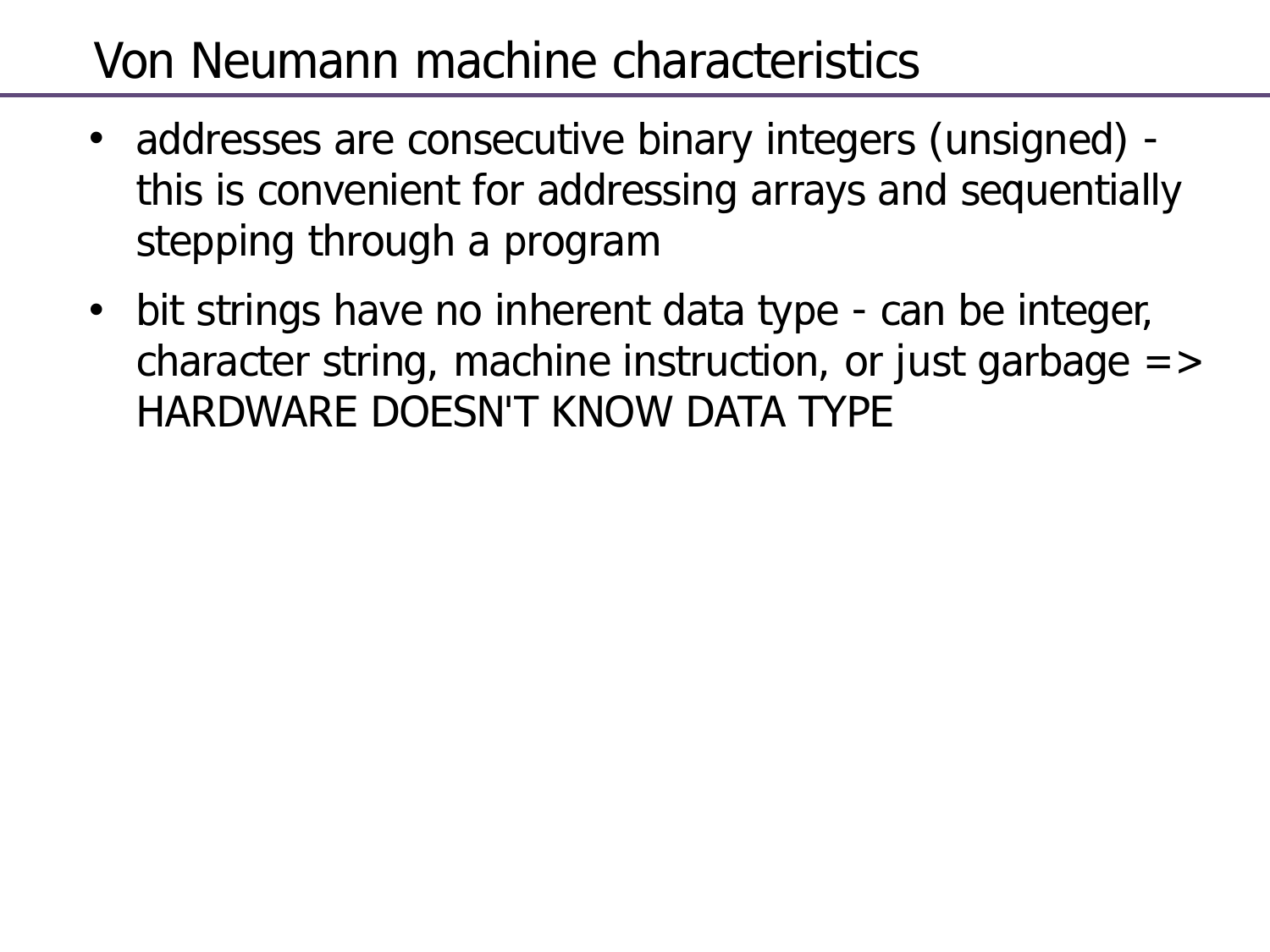

Von Neumann machine characteristics
addresses are consecutive binary integers (unsigned) - this is convenient for addressing arrays and sequentially stepping through a program
bit strings have no inherent data type - can be integer, character string, machine instruction, or just garbage => HARDWARE DOESN'T KNOW DATA TYPE